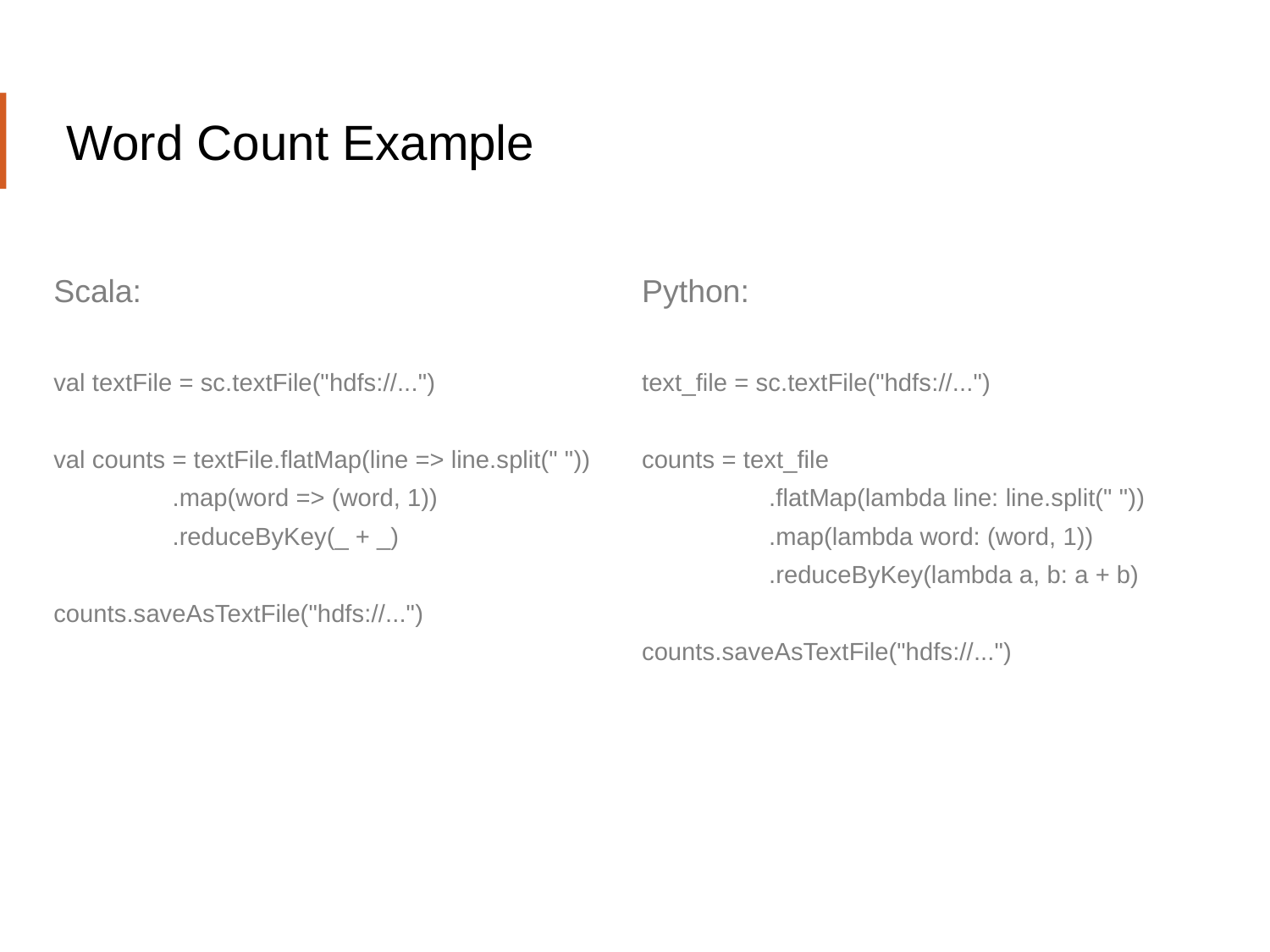

# Word Count Example
Scala:

val textFile = sc.textFile("hdfs://...")

val counts = textFile.flatMap(line => line.split(" "))
                 .map(word => (word, 1))
                 .reduceByKey(_ + _)

counts.saveAsTextFile("hdfs://...")
Python:

text_file = sc.textFile("hdfs://...")

counts = text_file
	.flatMap(lambda line: line.split(" "))
	.map(lambda word: (word, 1))
	.reduceByKey(lambda a, b: a + b)

counts.saveAsTextFile("hdfs://...")